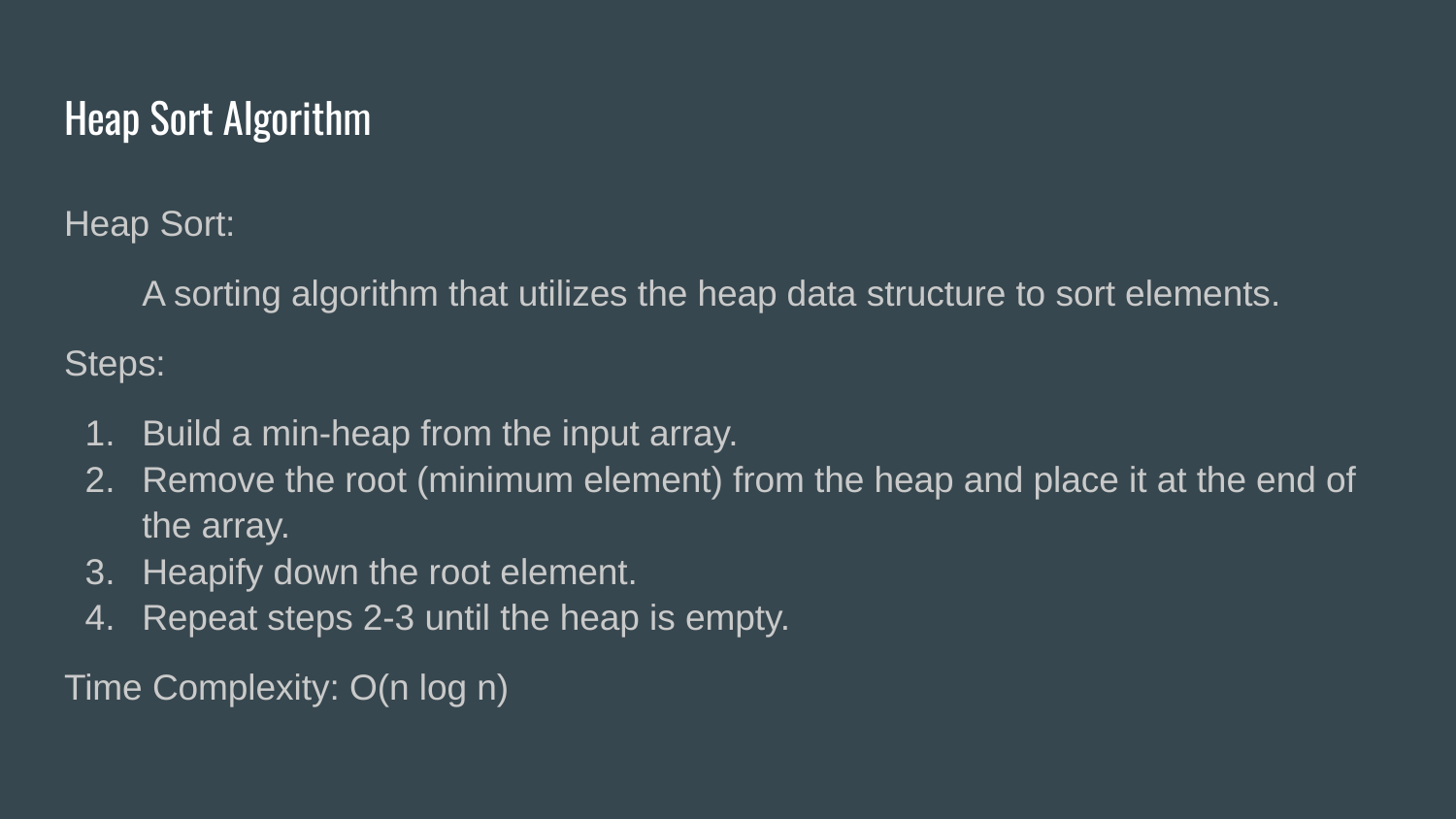

# Heap Sort Algorithm
Heap Sort:
A sorting algorithm that utilizes the heap data structure to sort elements.
Steps:
Build a min-heap from the input array.
Remove the root (minimum element) from the heap and place it at the end of the array.
Heapify down the root element.
Repeat steps 2-3 until the heap is empty.
Time Complexity: O(n log n)